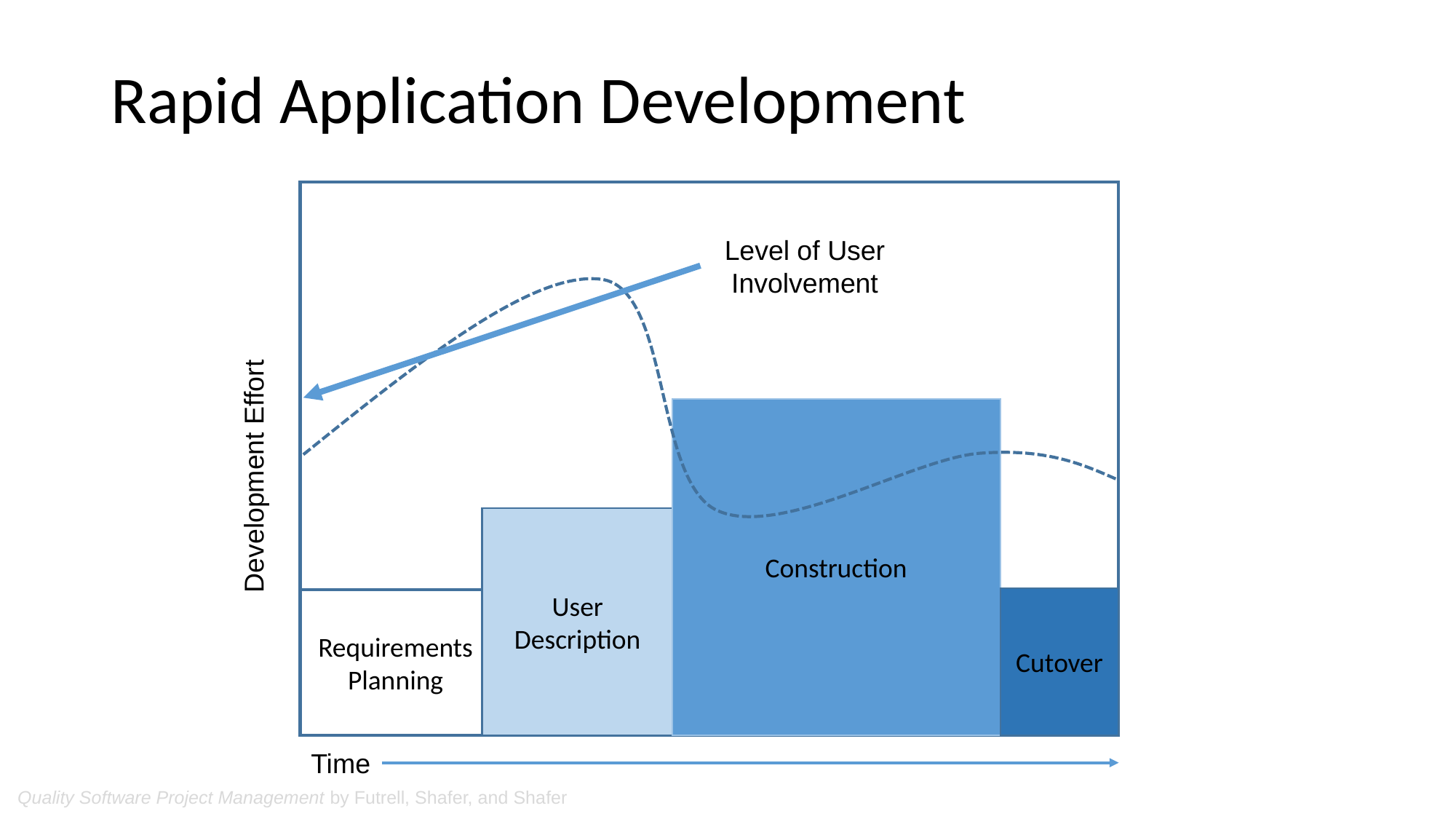

# Rapid Application Development

Level of User Involvement

Construction
Development Effort
User Description
Cutover
Requirements Planning
Time
Quality Software Project Management by Futrell, Shafer, and Shafer